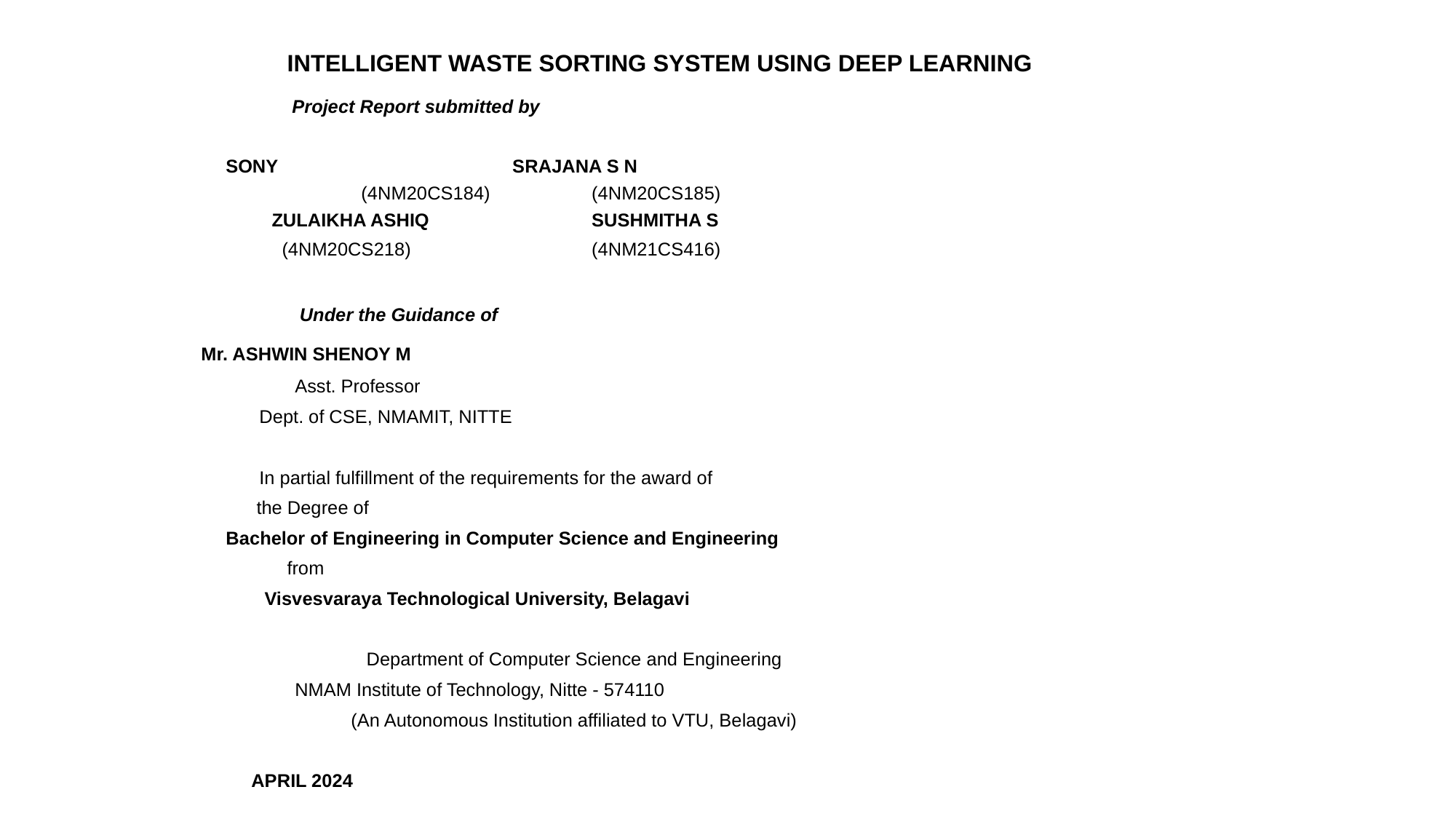

INTELLIGENT WASTE SORTING SYSTEM USING DEEP LEARNING
			                     Project Report submitted by

			        SONY 	                       	      SRAJANA S N
	        	                    (4NM20CS184) 		       (4NM20CS185)
		                 ZULAIKHA ASHIQ 		       SUSHMITHA S
		                   (4NM20CS218) 		       (4NM21CS416)

			                     Under the Guidance of
				  Mr. ASHWIN SHENOY M
		     		       Asst. Professor
			      	Dept. of CSE, NMAMIT, NITTE

	      		In partial fulfillment of the requirements for the award of
 				              the Degree of
		        Bachelor of Engineering in Computer Science and Engineering
				                    from
		  	 Visvesvaraya Technological University, Belagavi

	          	                     Department of Computer Science and Engineering
		   	       NMAM Institute of Technology, Nitte - 574110
	        	                  (An Autonomous Institution affiliated to VTU, Belagavi)

				             APRIL 2024